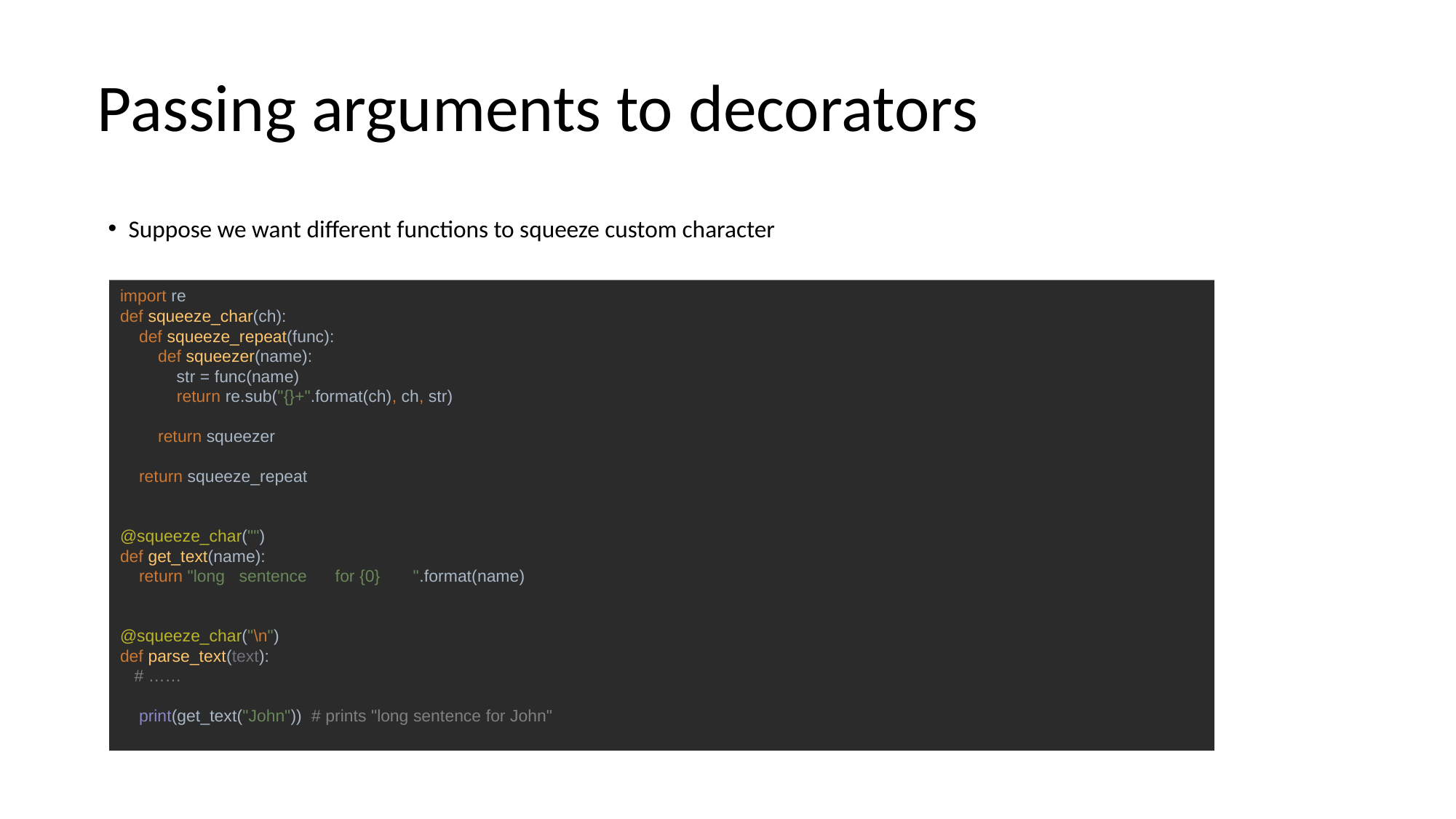

# Passing arguments to decorators
Suppose we want different functions to squeeze custom character
import re
def squeeze_char(ch):
    def squeeze_repeat(func):
        def squeezer(name):
            str = func(name)
            return re.sub("{}+".format(ch), ch, str)
        return squeezer
    return squeeze_repeat
@squeeze_char("")
def get_text(name):
    return "long   sentence      for {0}       ".format(name)
@squeeze_char("\n")
def parse_text(text):
   # ……
    print(get_text("John"))  # prints "long sentence for John"